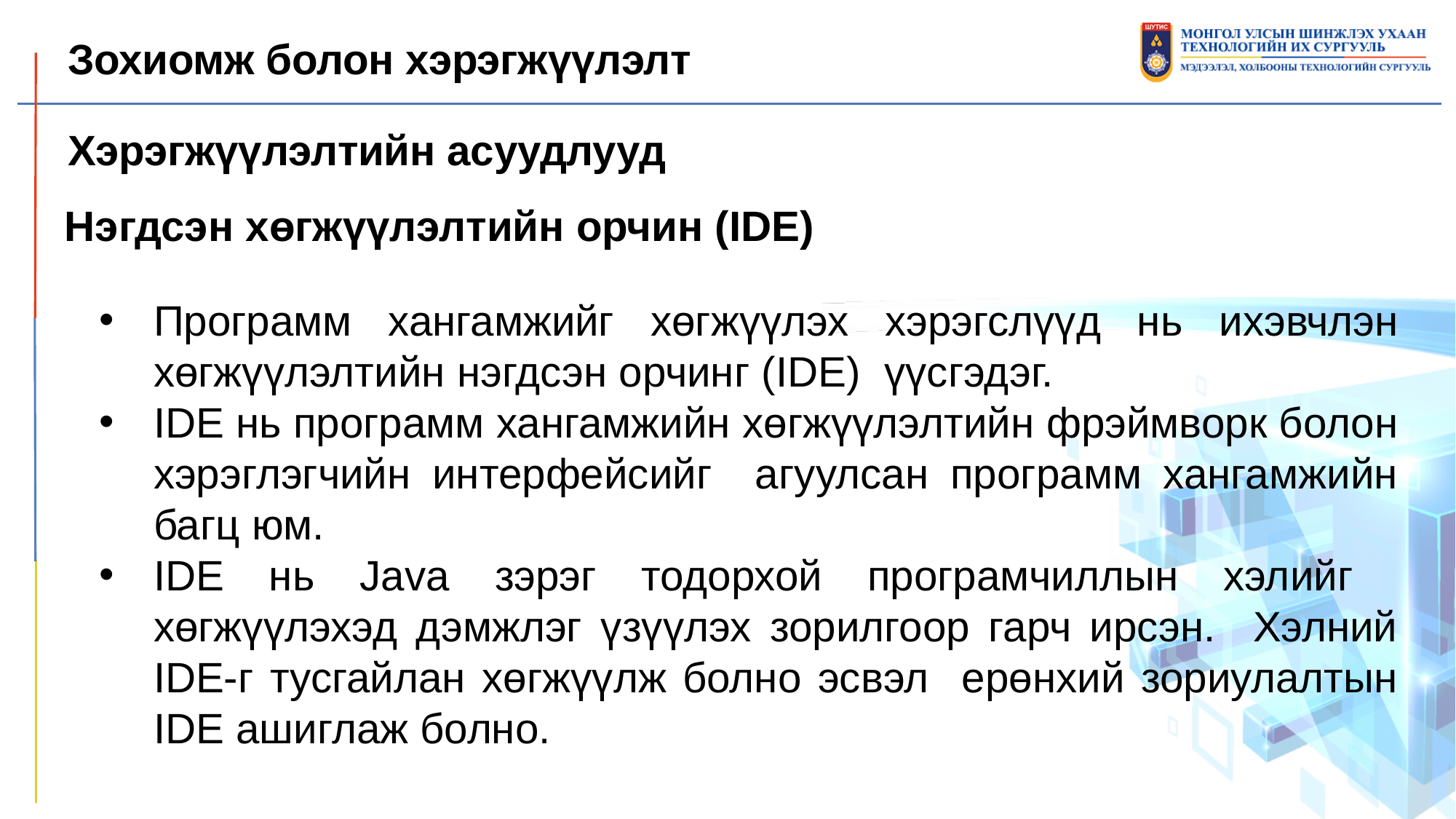

Зохиомж болон хэрэгжүүлэлт
Хэрэгжүүлэлтийн асуудлууд
Нэгдсэн хөгжүүлэлтийн орчин (IDE)
Программ хангамжийг хөгжүүлэх хэрэгслүүд нь ихэвчлэн хөгжүүлэлтийн нэгдсэн орчинг (IDE)  үүсгэдэг.
IDE нь программ хангамжийн хөгжүүлэлтийн фрэймворк болон хэрэглэгчийн интерфейсийг  агуулсан программ хангамжийн багц юм.
IDE нь Java зэрэг тодорхой програмчиллын хэлийг  хөгжүүлэхэд дэмжлэг үзүүлэх зорилгоор гарч ирсэн.  Хэлний IDE-г тусгайлан хөгжүүлж болно эсвэл  ерөнхий зориулалтын IDE ашиглаж болно.